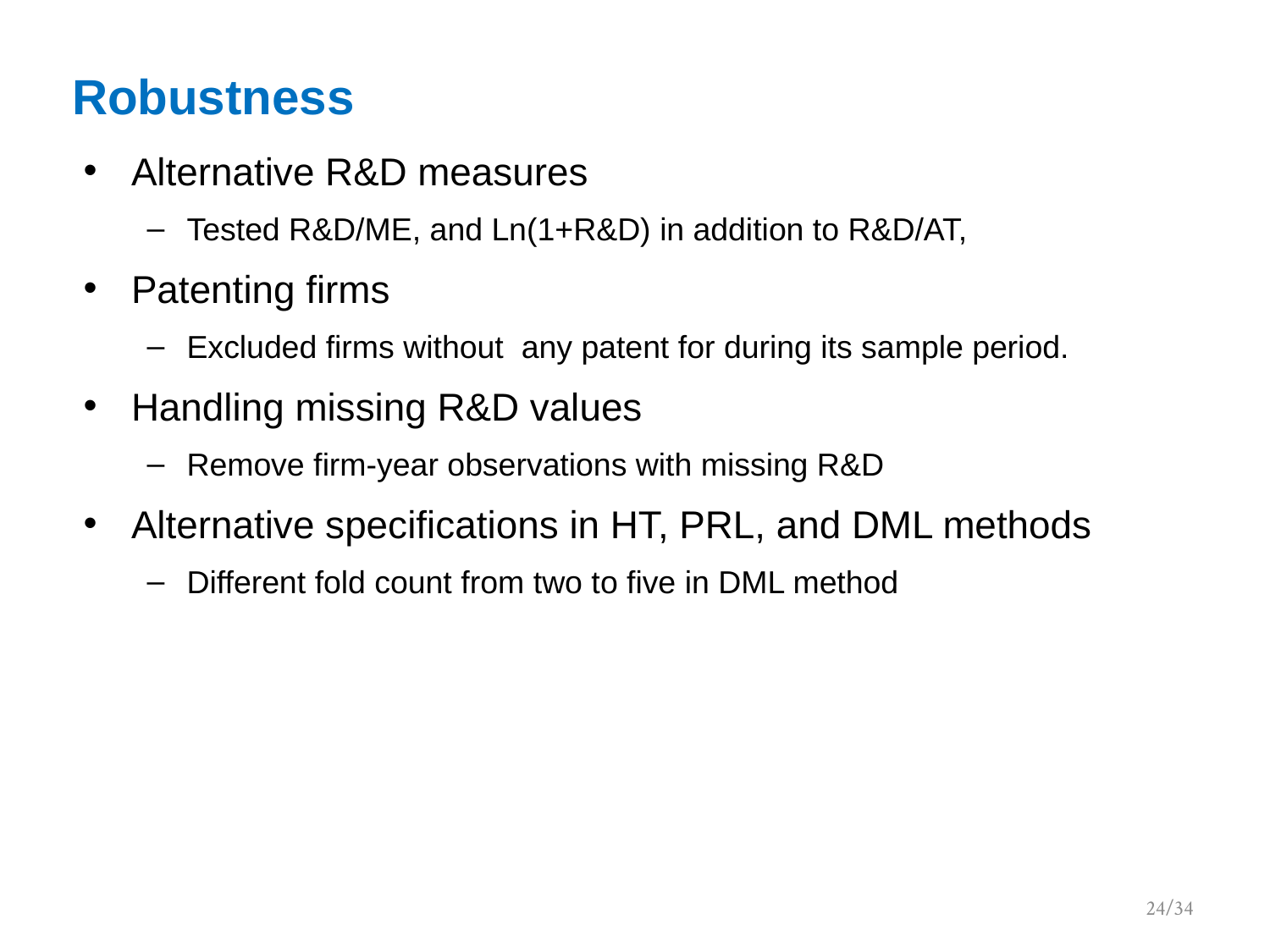

# Robustness
Alternative R&D measures
Tested R&D/ME, and Ln(1+R&D) in addition to R&D/AT,
Patenting firms
Excluded firms without  any patent for during its sample period.
Handling missing R&D values
Remove firm-year observations with missing R&D
Alternative specifications in HT, PRL, and DML methods
Different fold count from two to five in DML method
24/34